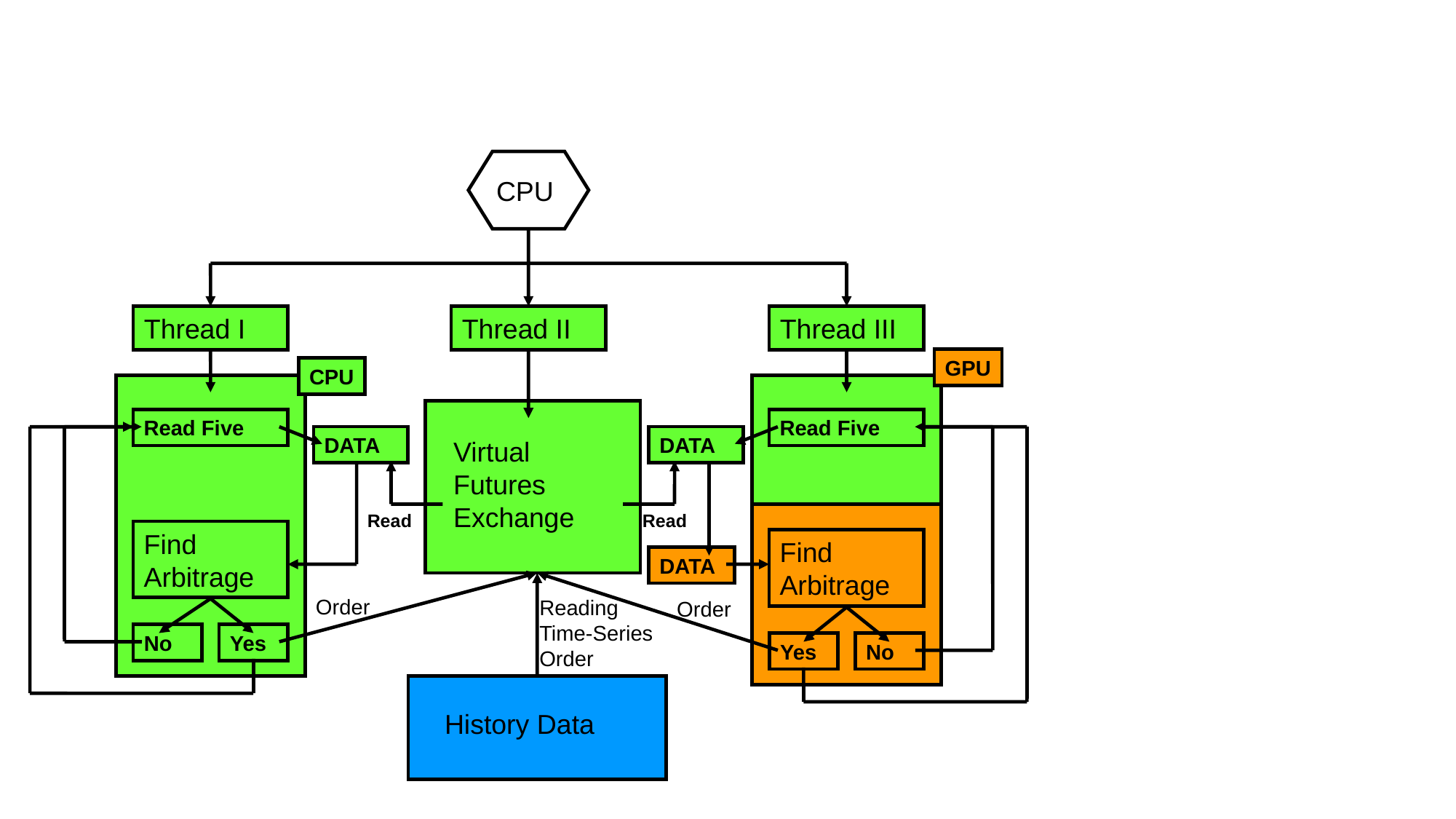

CPU

Thread I
Thread II
Thread III

Virtual Futures Exchange

GPU
CPU
Read Five
Read Five

DATA
DATA

Find Arbitrage

Read

Read

DATA

Find Arbitrage

Order

Order

Reading Time-Series Order

No
Yes
Yes
No

History Data